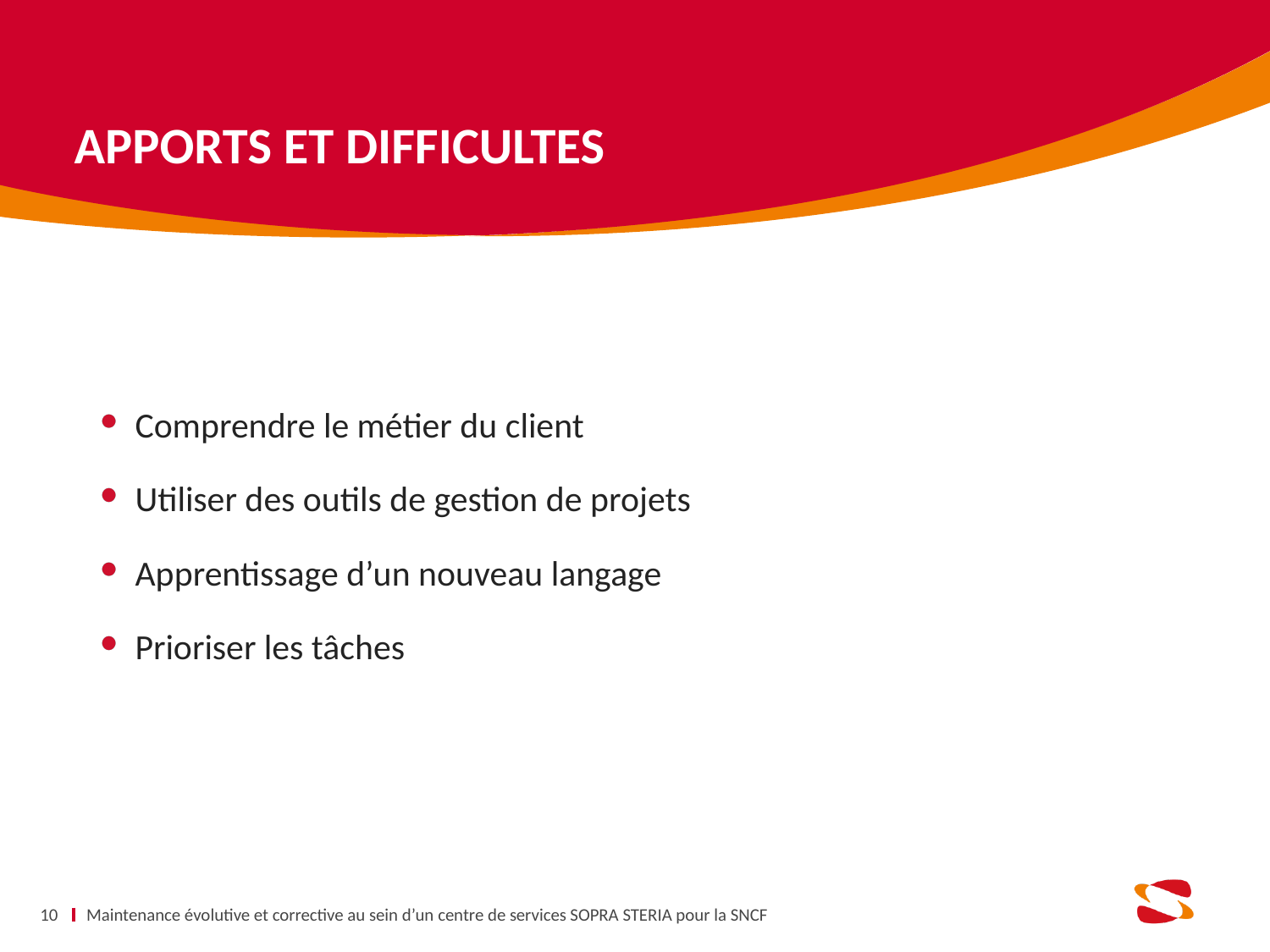

APPORTS ET DIFFICULTES

Comprendre le métier du client
Utiliser des outils de gestion de projets
Apprentissage d’un nouveau langage
Prioriser les tâches

10
Maintenance évolutive et corrective au sein d’un centre de services SOPRA STERIA pour la SNCF